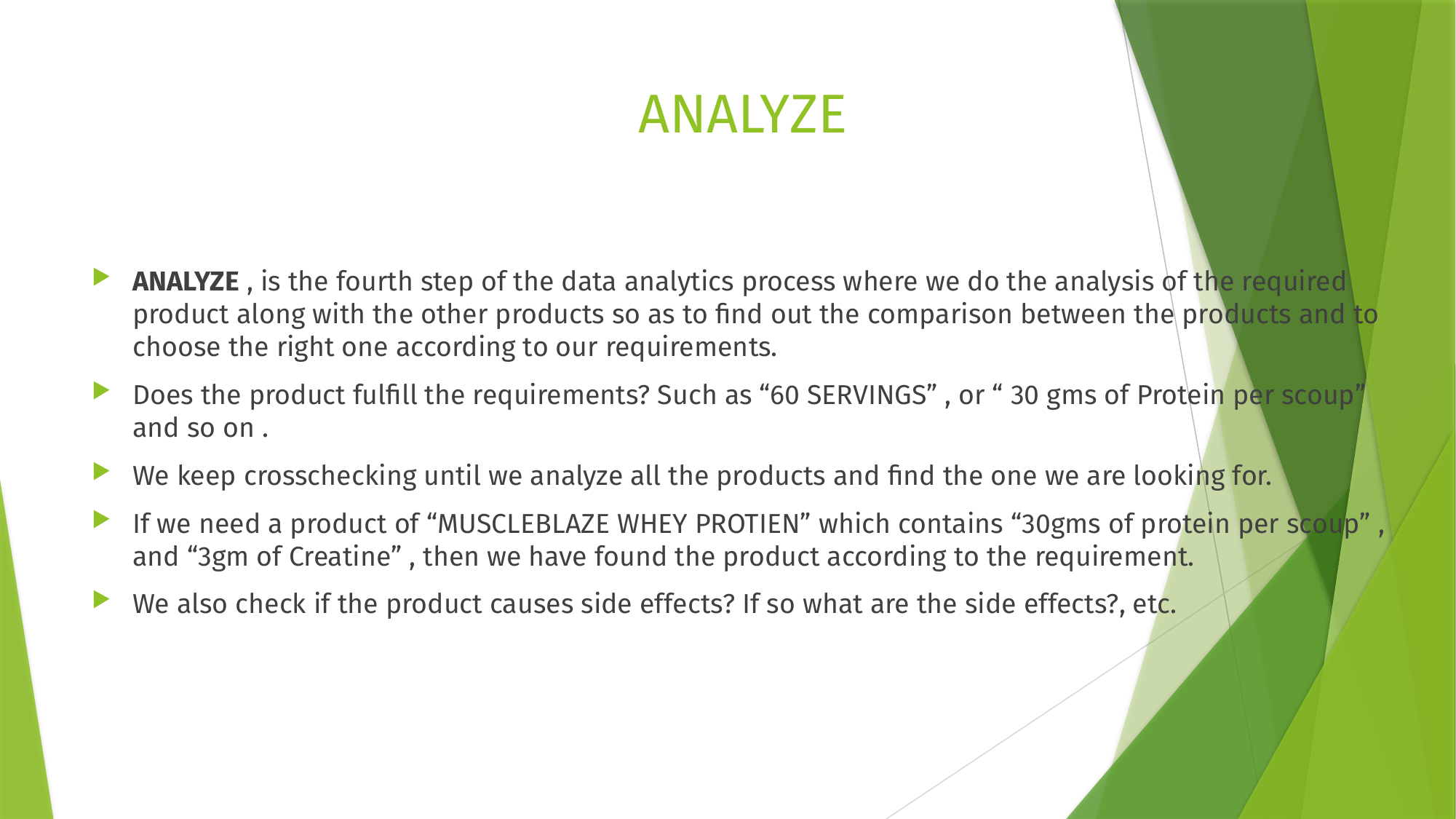

# ANALYZE
ANALYZE , is the fourth step of the data analytics process where we do the analysis of the required product along with the other products so as to find out the comparison between the products and to choose the right one according to our requirements.
Does the product fulfill the requirements? Such as “60 SERVINGS” , or “ 30 gms of Protein per scoup” and so on .
We keep crosschecking until we analyze all the products and find the one we are looking for.
If we need a product of “MUSCLEBLAZE WHEY PROTIEN” which contains “30gms of protein per scoup” , and “3gm of Creatine” , then we have found the product according to the requirement.
We also check if the product causes side effects? If so what are the side effects?, etc.